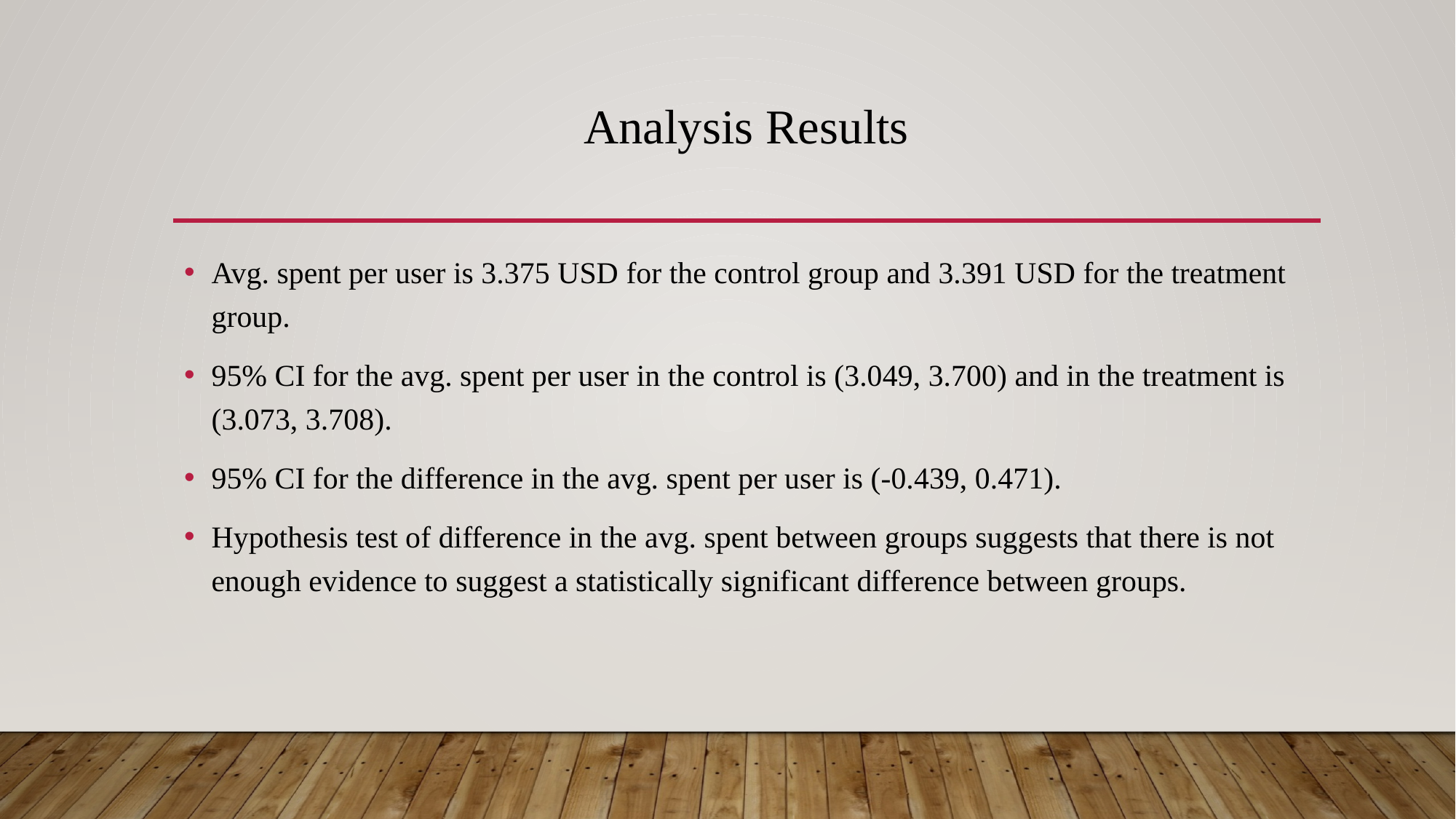

# Analysis Results
Avg. spent per user is 3.375 USD for the control group and 3.391 USD for the treatment group.
95% CI for the avg. spent per user in the control is (3.049, 3.700) and in the treatment is (3.073, 3.708).
95% CI for the difference in the avg. spent per user is (-0.439, 0.471).
Hypothesis test of difference in the avg. spent between groups suggests that there is not enough evidence to suggest a statistically significant difference between groups.